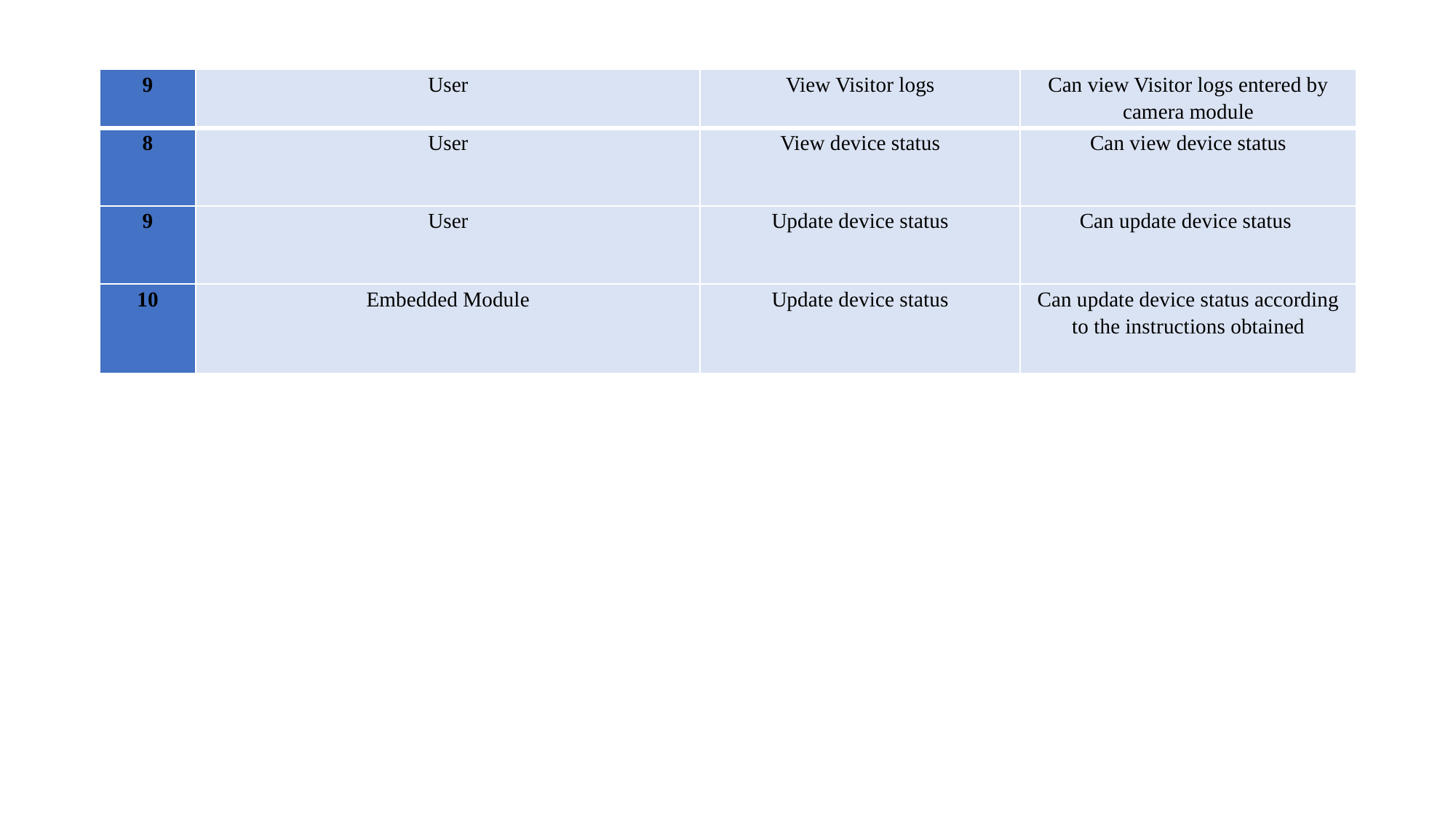

| 9 | User | View Visitor logs | Can view Visitor logs entered by camera module |
| --- | --- | --- | --- |
| 8 | User | View device status | Can view device status |
| 9 | User | Update device status | Can update device status |
| 10 | Embedded Module | Update device status | Can update device status according to the instructions obtained |